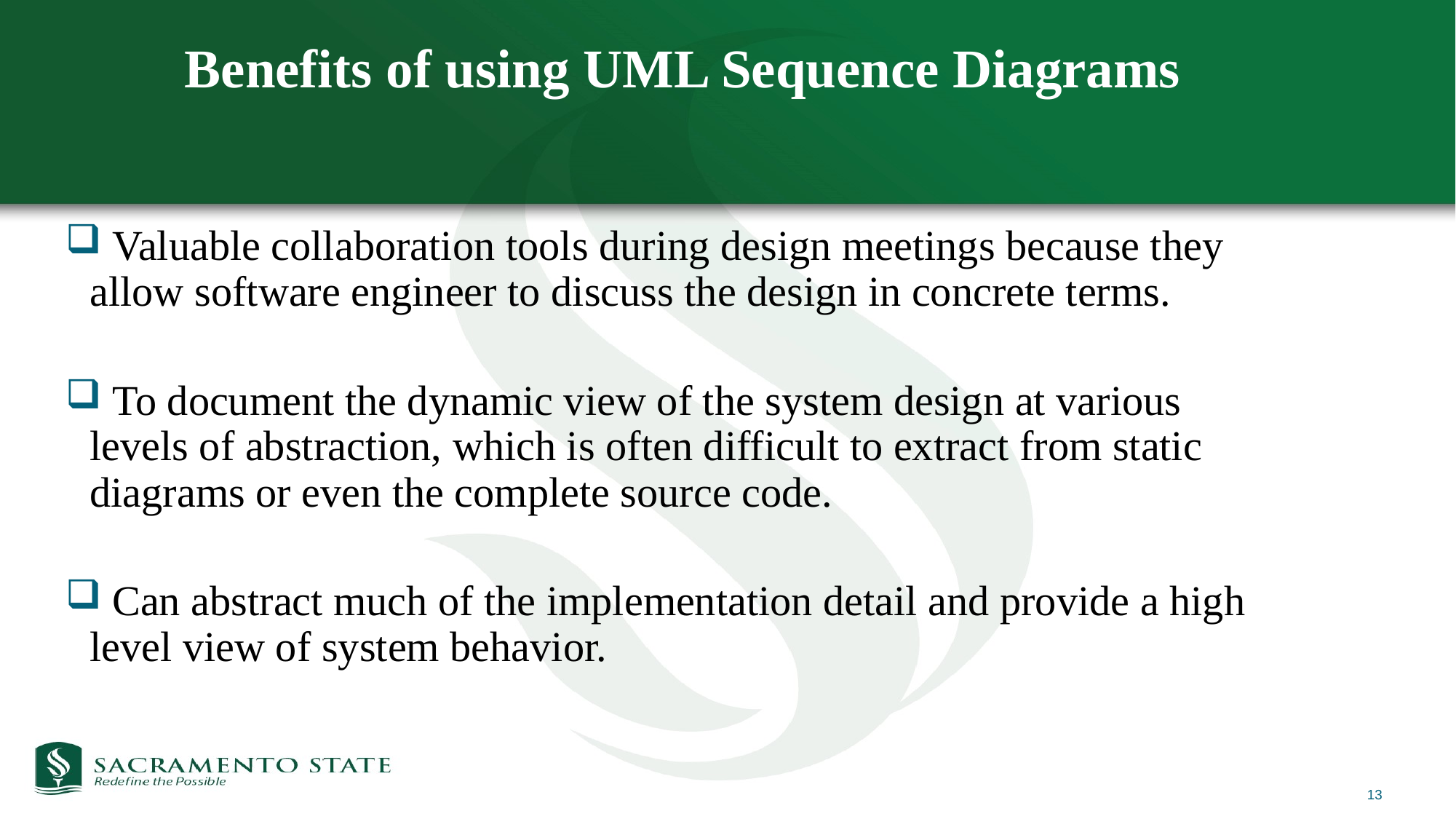

# Benefits of using UML Sequence Diagrams
 Valuable collaboration tools during design meetings because they allow software engineer to discuss the design in concrete terms.

 To document the dynamic view of the system design at various levels of abstraction, which is often difficult to extract from static diagrams or even the complete source code.

 Can abstract much of the implementation detail and provide a high level view of system behavior.

13